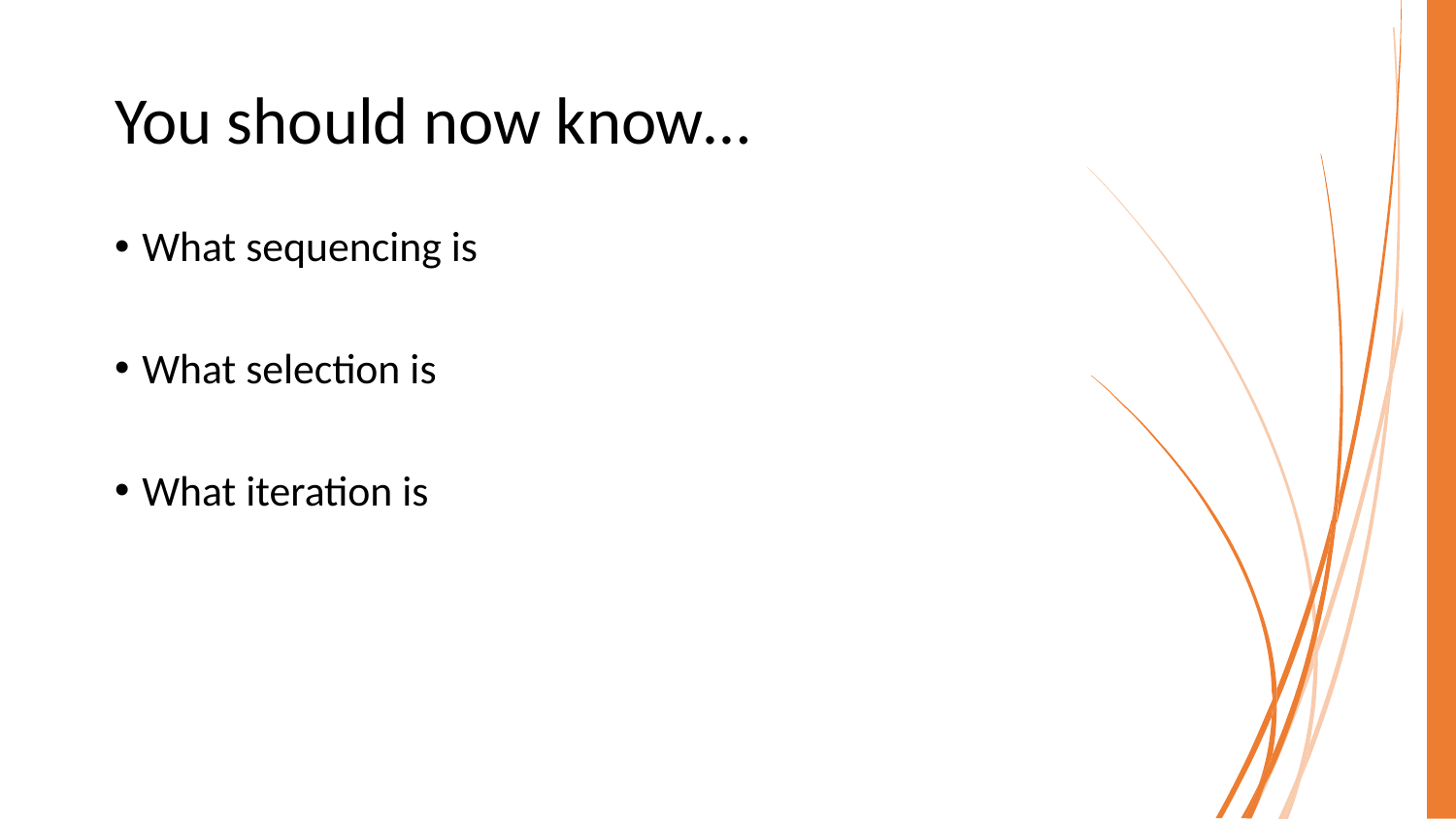

# You should now know…
What sequencing is

What selection is

What iteration is
COMP40003 Software Development and Application Modelling | Email: p.c.windridge@staffs.ac.uk
12